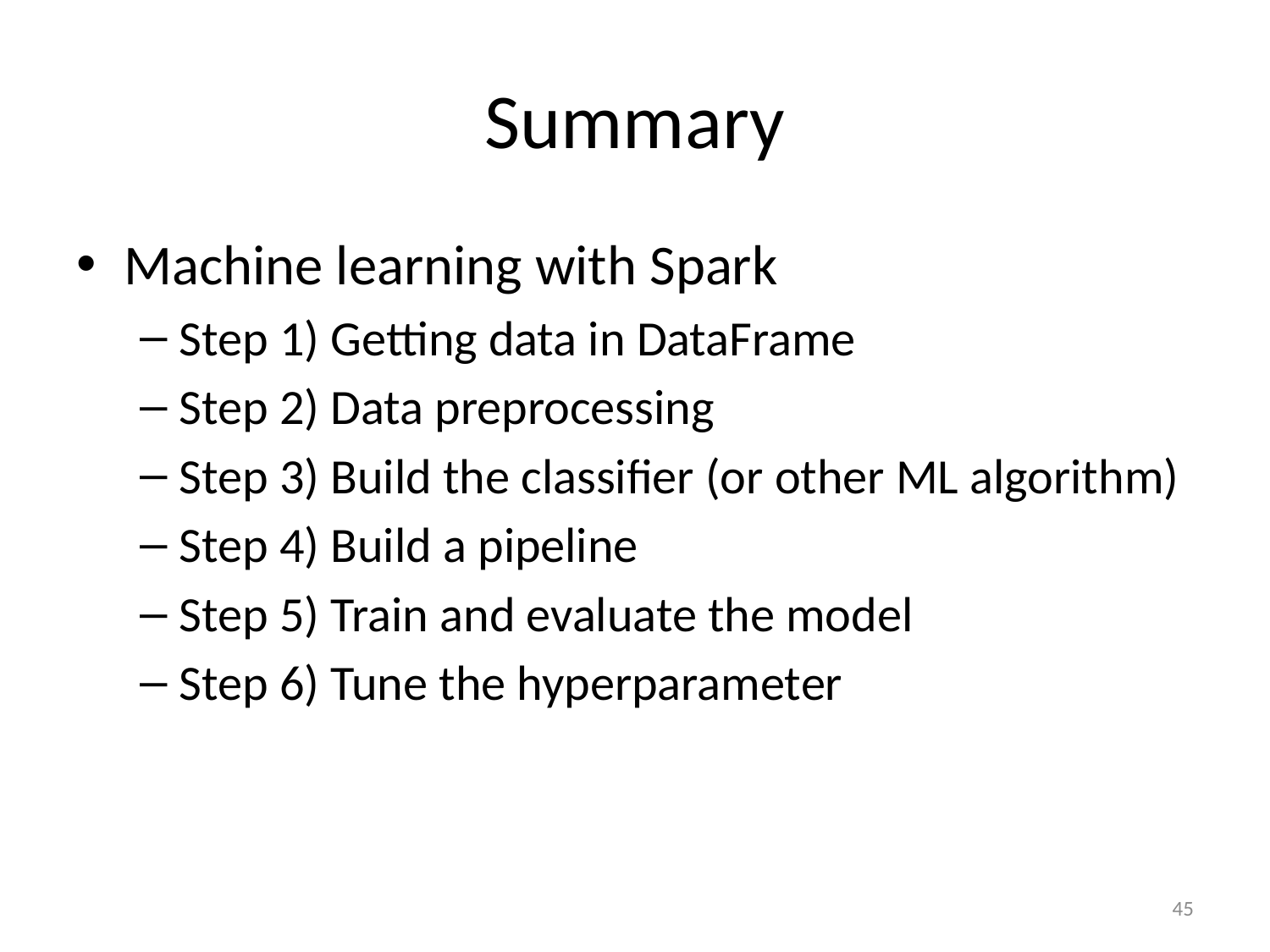

# Summary
Machine learning with Spark
Step 1) Getting data in DataFrame
Step 2) Data preprocessing
Step 3) Build the classifier (or other ML algorithm)
Step 4) Build a pipeline
Step 5) Train and evaluate the model
Step 6) Tune the hyperparameter
45